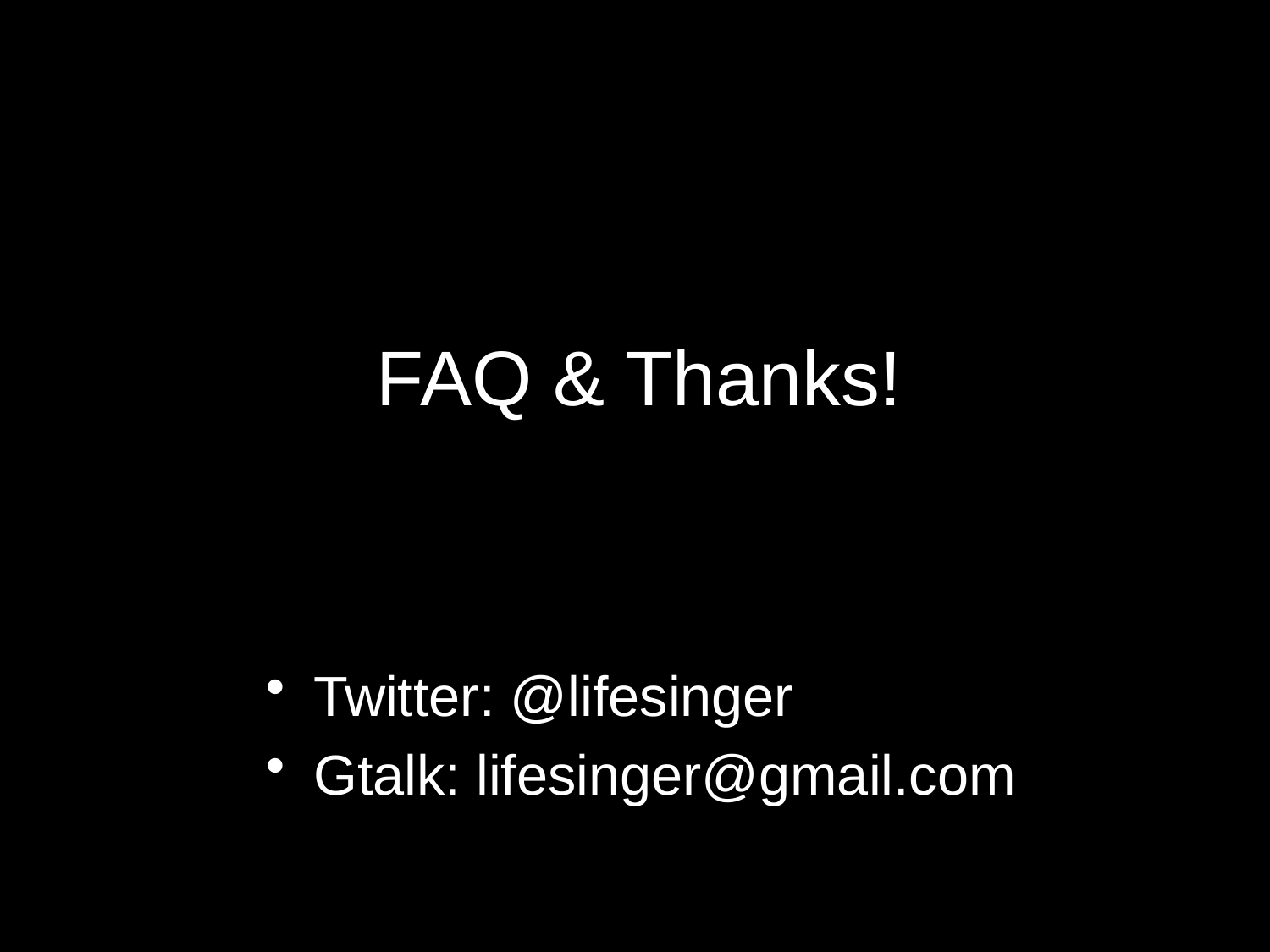

# FAQ & Thanks!
Twitter: @lifesinger
Gtalk: lifesinger@gmail.com